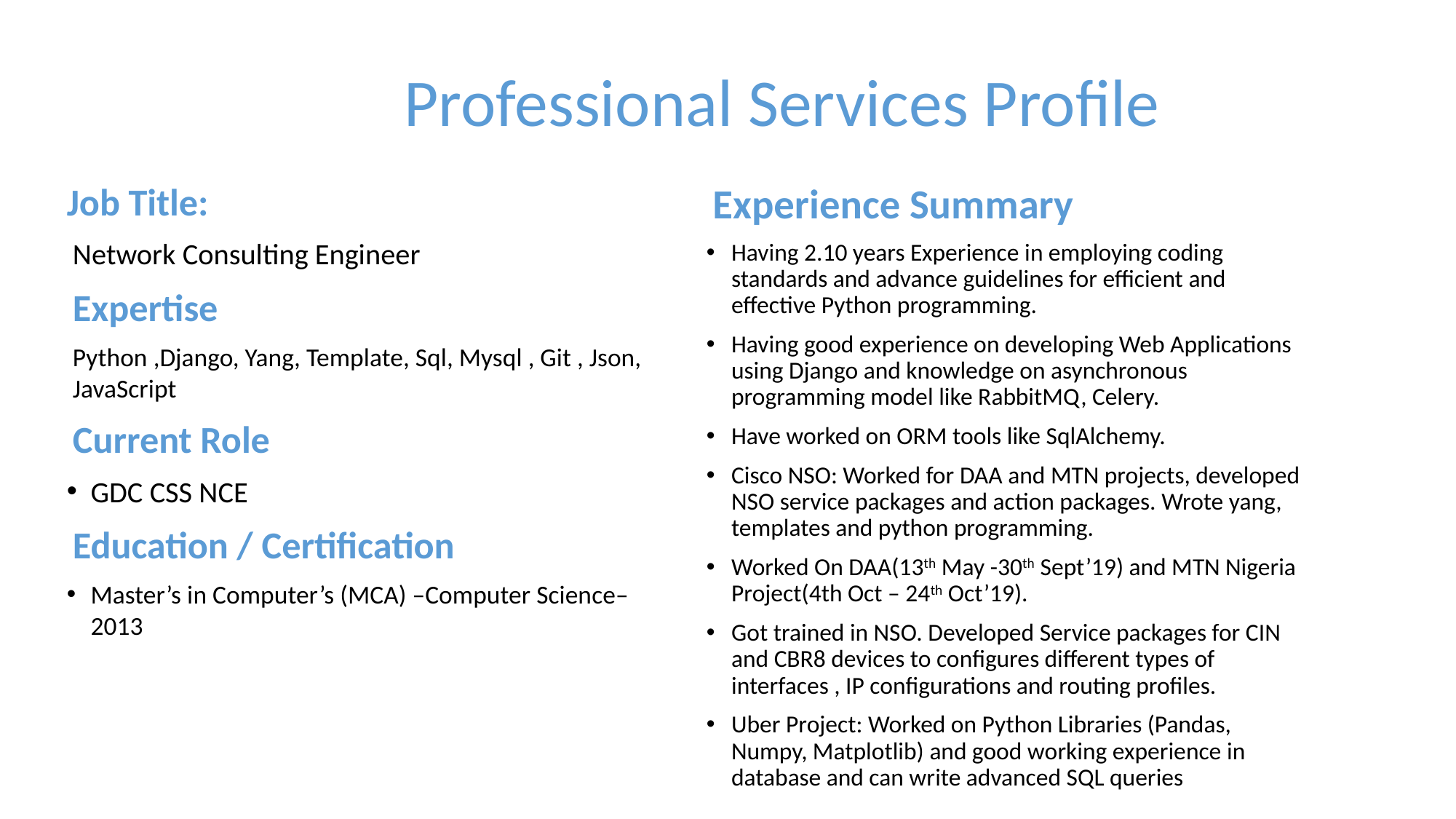

# Professional Services Profile
Job Title:
Network Consulting Engineer
Expertise
Python ,Django, Yang, Template, Sql, Mysql , Git , Json, JavaScript
Current Role
GDC CSS NCE
Education / Certification
Master’s in Computer’s (MCA) –Computer Science– 2013

Experience Summary
Having 2.10 years Experience in employing coding standards and advance guidelines for efficient and effective Python programming.
Having good experience on developing Web Applications using Django and knowledge on asynchronous programming model like RabbitMQ, Celery.
Have worked on ORM tools like SqlAlchemy.
Cisco NSO: Worked for DAA and MTN projects, developed NSO service packages and action packages. Wrote yang, templates and python programming.
Worked On DAA(13th May -30th Sept’19) and MTN Nigeria Project(4th Oct – 24th Oct’19).
Got trained in NSO. Developed Service packages for CIN and CBR8 devices to configures different types of interfaces , IP configurations and routing profiles.
Uber Project: Worked on Python Libraries (Pandas, Numpy, Matplotlib) and good working experience in database and can write advanced SQL queries